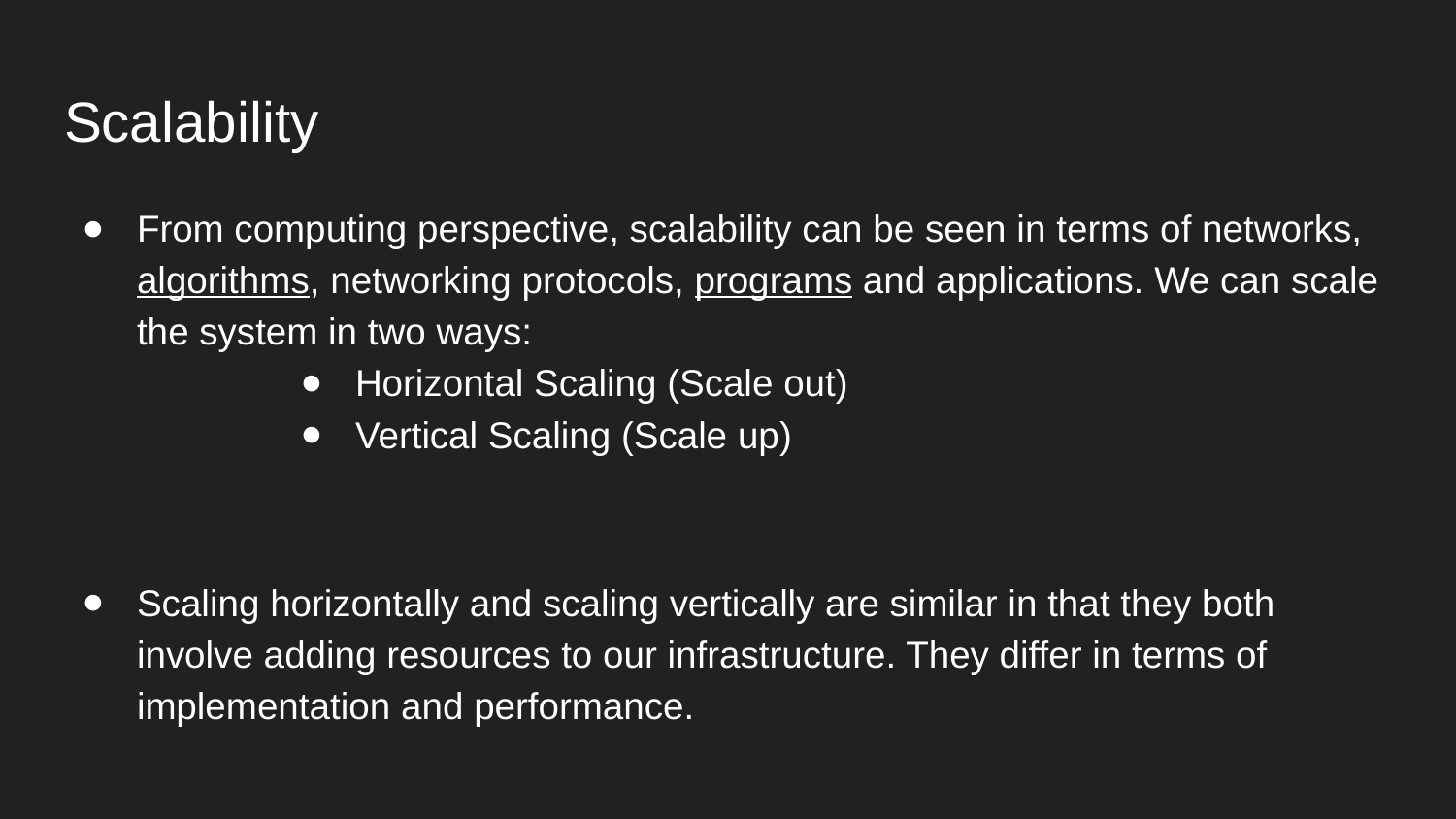

# Scalability
From computing perspective, scalability can be seen in terms of networks, algorithms, networking protocols, programs and applications. We can scale the system in two ways:
Horizontal Scaling (Scale out)
Vertical Scaling (Scale up)

Scaling horizontally and scaling vertically are similar in that they both involve adding resources to our infrastructure. They differ in terms of implementation and performance.